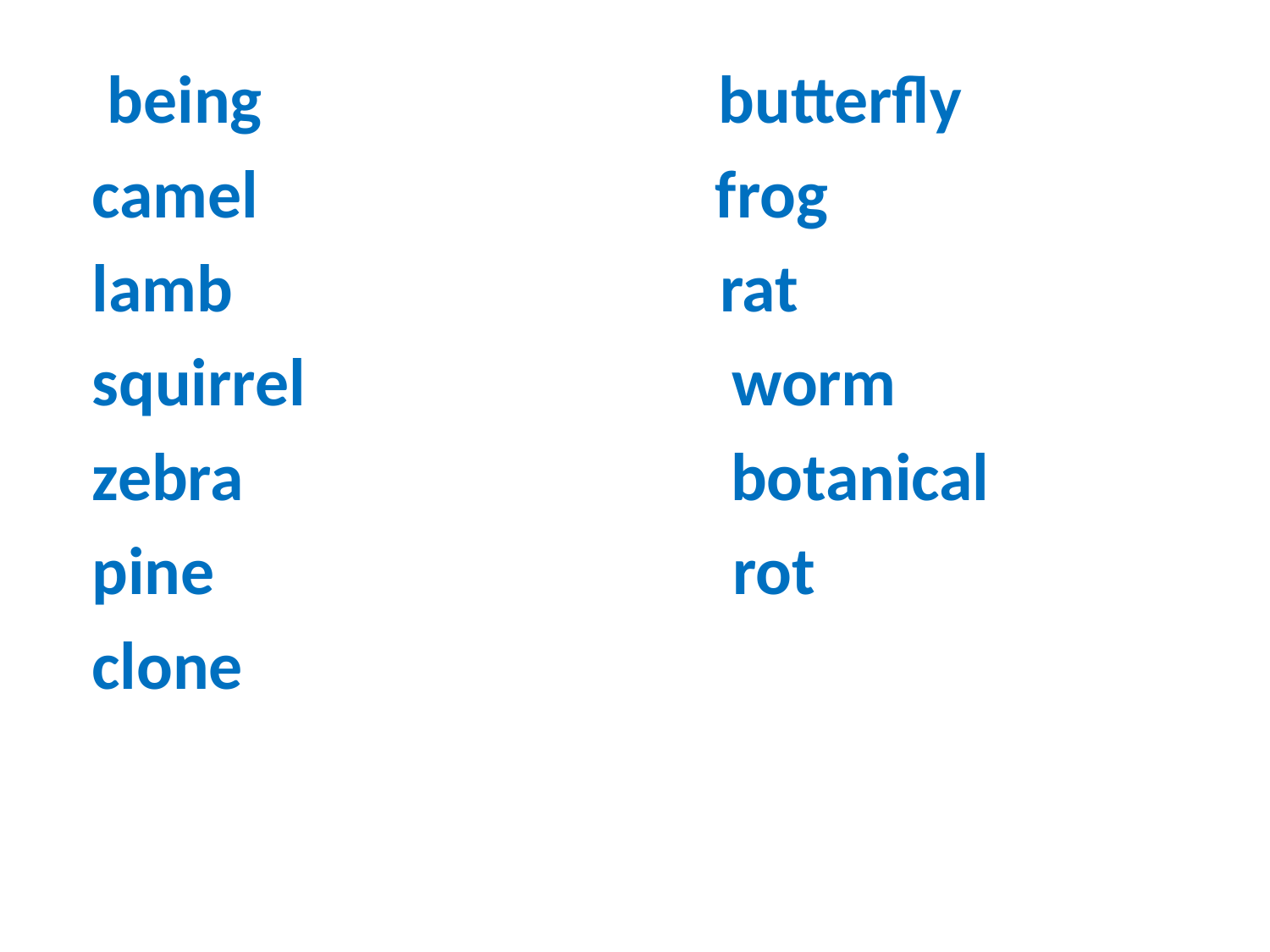

being                              butterfly
camel                              frog
lamb                                rat
squirrel                            worm
zebra                                botanical
pine                                  rot
clone